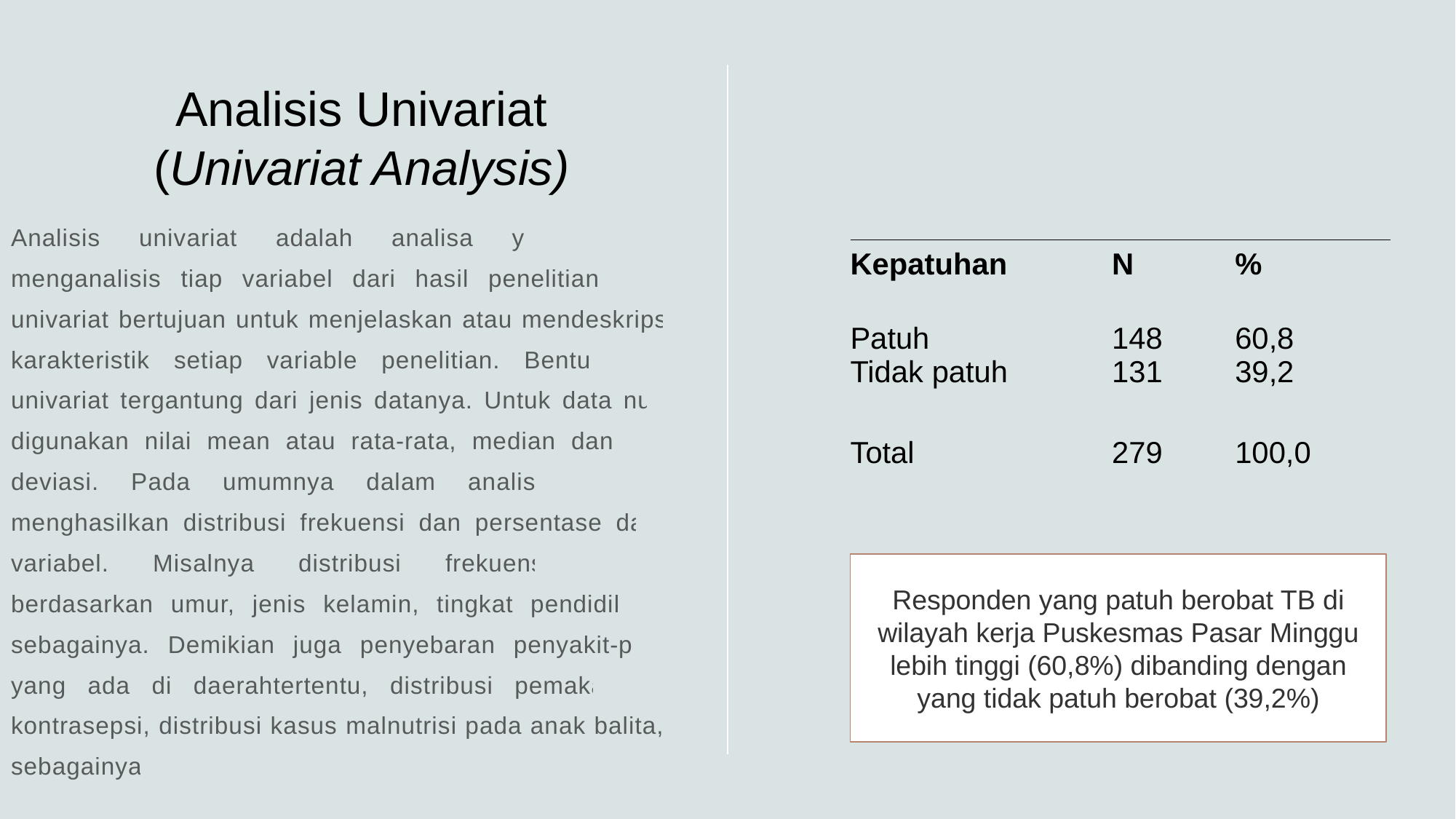

# Analisis Univariat (Univariat Analysis)
Analisis univariat adalah analisa yang dilakukan menganalisis tiap variabel dari hasil penelitian. Analisis univariat bertujuan untuk menjelaskan atau mendeskripsikan karakteristik setiap variable penelitian. Bentuk analisis univariat tergantung dari jenis datanya. Untuk data numerik digunakan nilai mean atau rata-rata, median dan standar deviasi. Pada umumnya dalam analisis ini hanya menghasilkan distribusi frekuensi dan persentase dari tiap variabel. Misalnya distribusi frekuensi responden berdasarkan umur, jenis kelamin, tingkat pendidikan dan sebagainya. Demikian juga penyebaran penyakit-penyakit yang ada di daerahtertentu, distribusi pemakaian jenis kontrasepsi, distribusi kasus malnutrisi pada anak balita, dan sebagainya.

| Kepatuhan | N | % |
| --- | --- | --- |
| Patuh Tidak patuh | 148 131 | 60,8 39,2 |
| Total | 279 | 100,0 |
Responden yang patuh berobat TB di wilayah kerja Puskesmas Pasar Minggu lebih tinggi (60,8%) dibanding dengan yang tidak patuh berobat (39,2%)